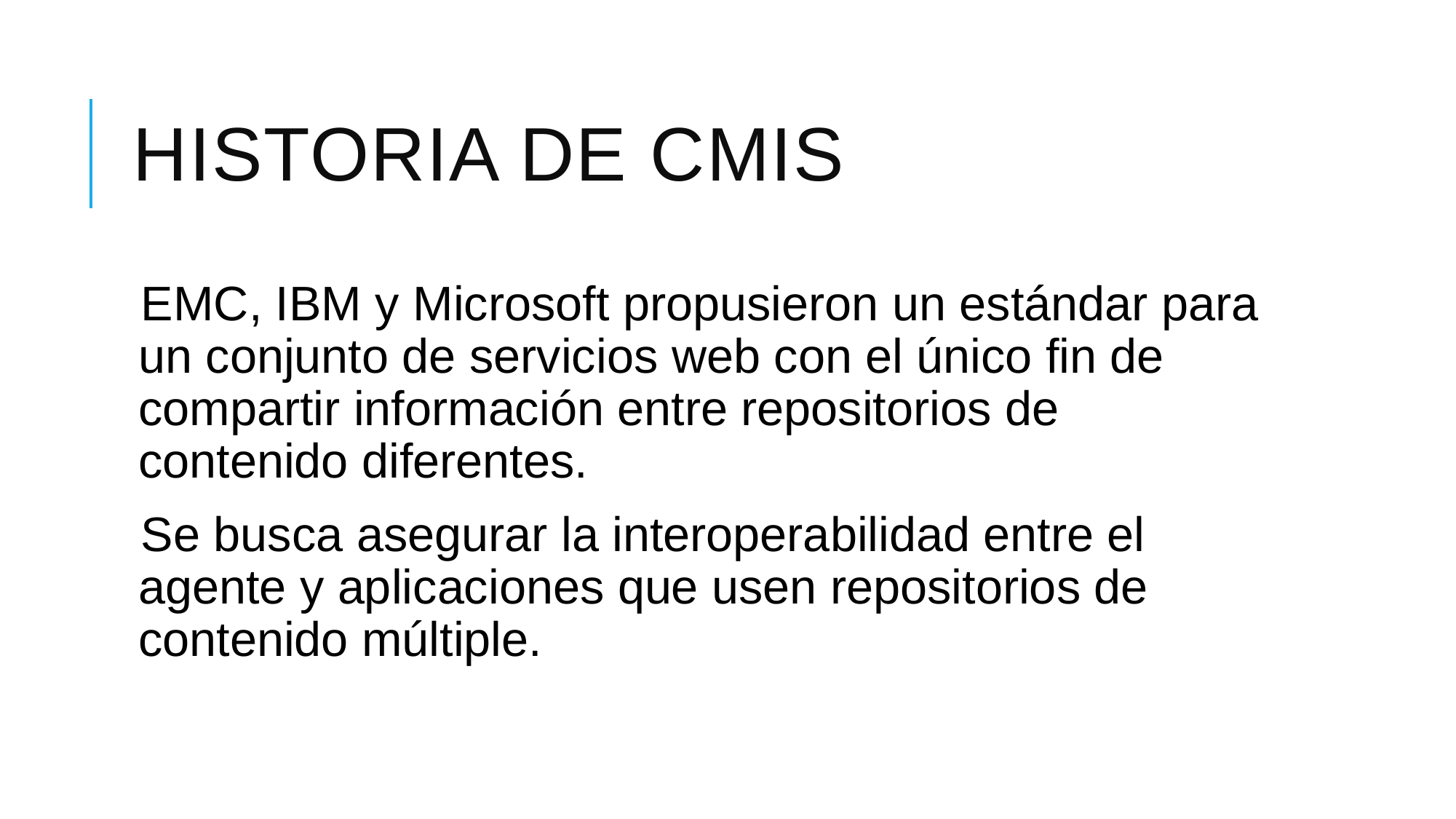

# Historia de CMIS
EMC, IBM y Microsoft propusieron un estándar para un conjunto de servicios web con el único fin de compartir información entre repositorios de contenido diferentes.
Se busca asegurar la interoperabilidad entre el agente y aplicaciones que usen repositorios de contenido múltiple.